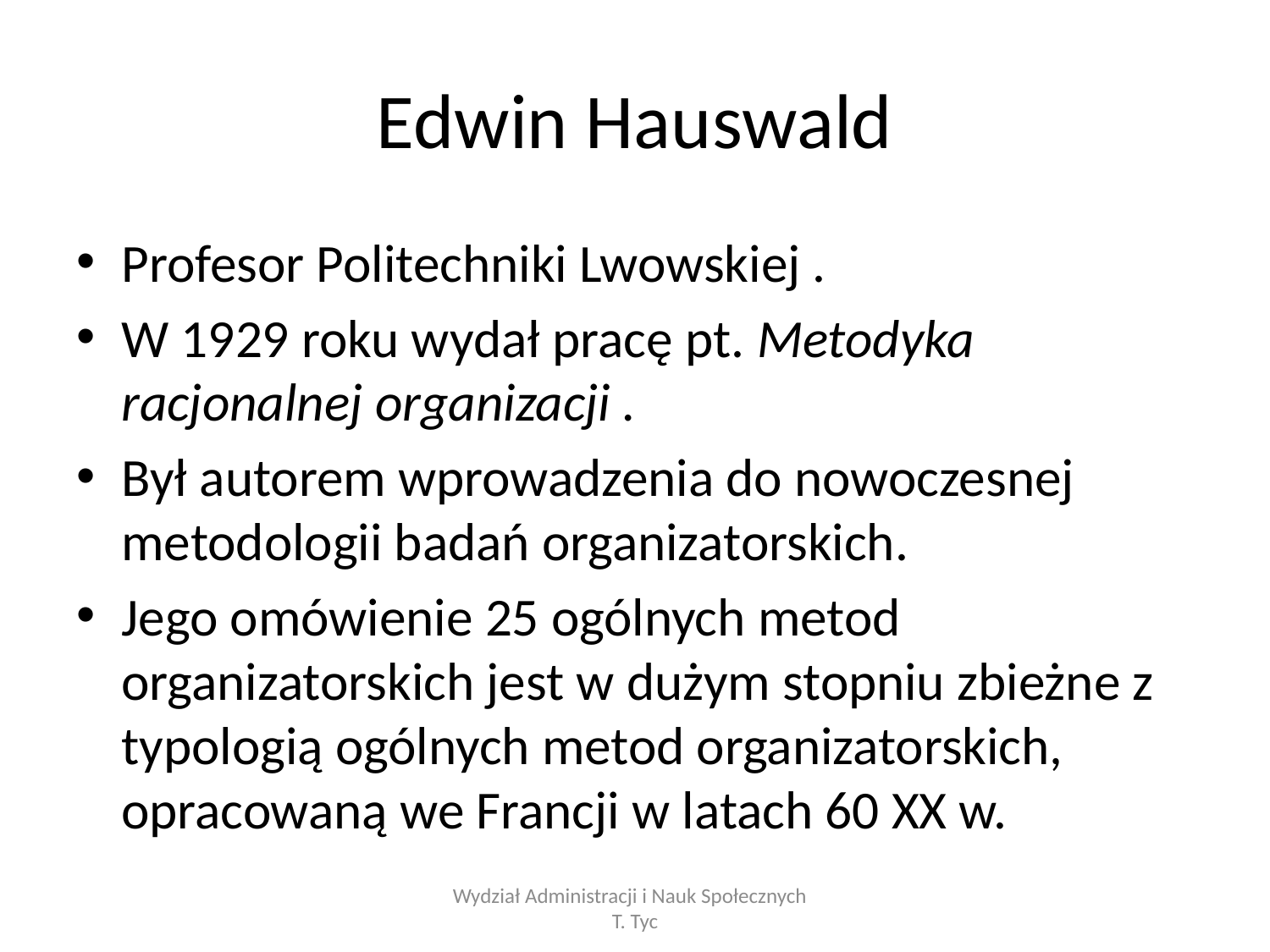

# Edwin Hauswald
Profesor Politechniki Lwowskiej .
W 1929 roku wydał pracę pt. Metodyka racjonalnej organizacji .
Był autorem wprowadzenia do nowoczesnej metodologii badań organizatorskich.
Jego omówienie 25 ogólnych metod organizatorskich jest w dużym stopniu zbieżne z typologią ogólnych metod organizatorskich, opracowaną we Francji w latach 60 XX w.
Wydział Administracji i Nauk Społecznych   T. Tyc